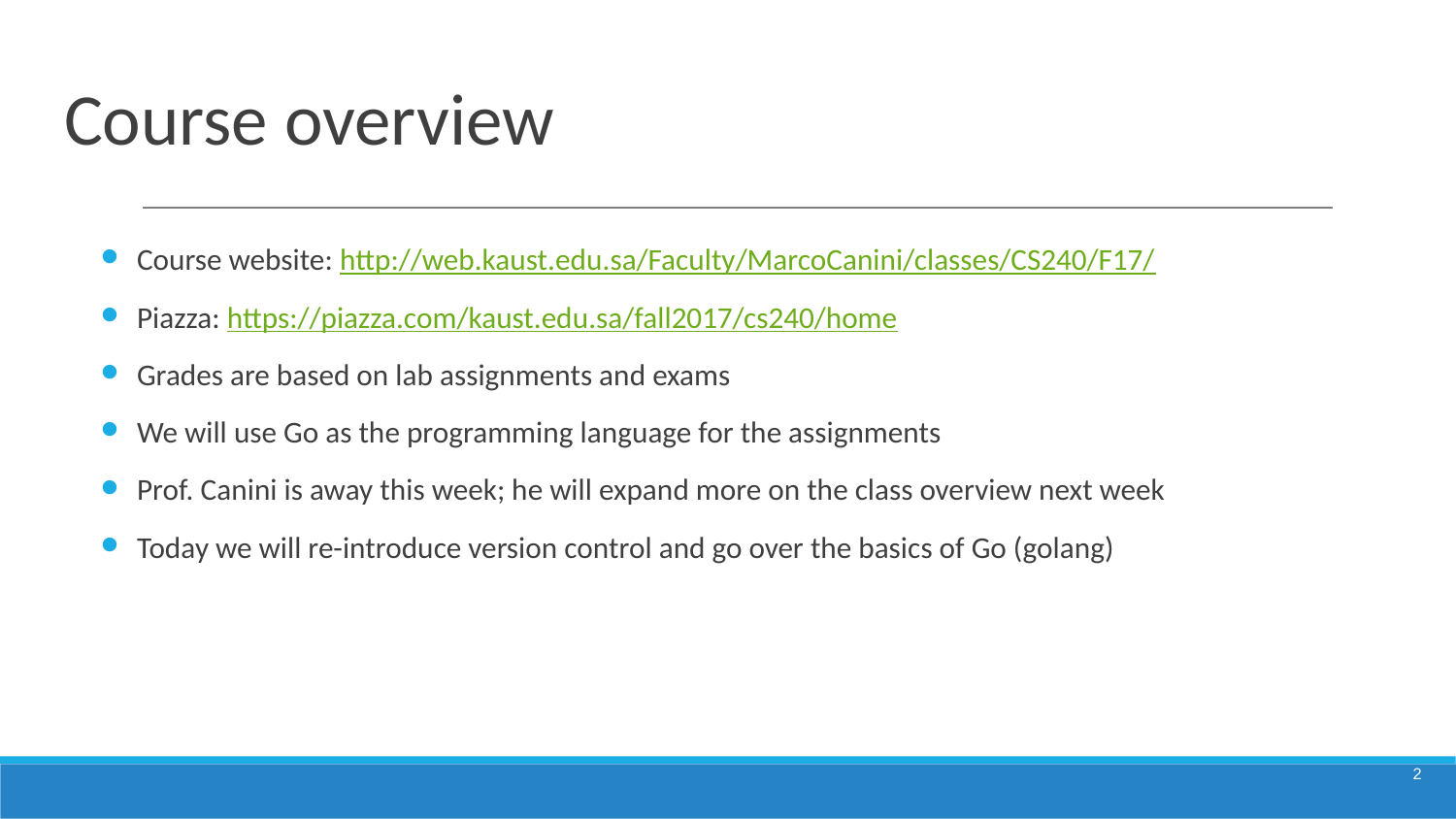

# Course overview
Course website: http://web.kaust.edu.sa/Faculty/MarcoCanini/classes/CS240/F17/
Piazza: https://piazza.com/kaust.edu.sa/fall2017/cs240/home
Grades are based on lab assignments and exams
We will use Go as the programming language for the assignments
Prof. Canini is away this week; he will expand more on the class overview next week
Today we will re-introduce version control and go over the basics of Go (golang)
2